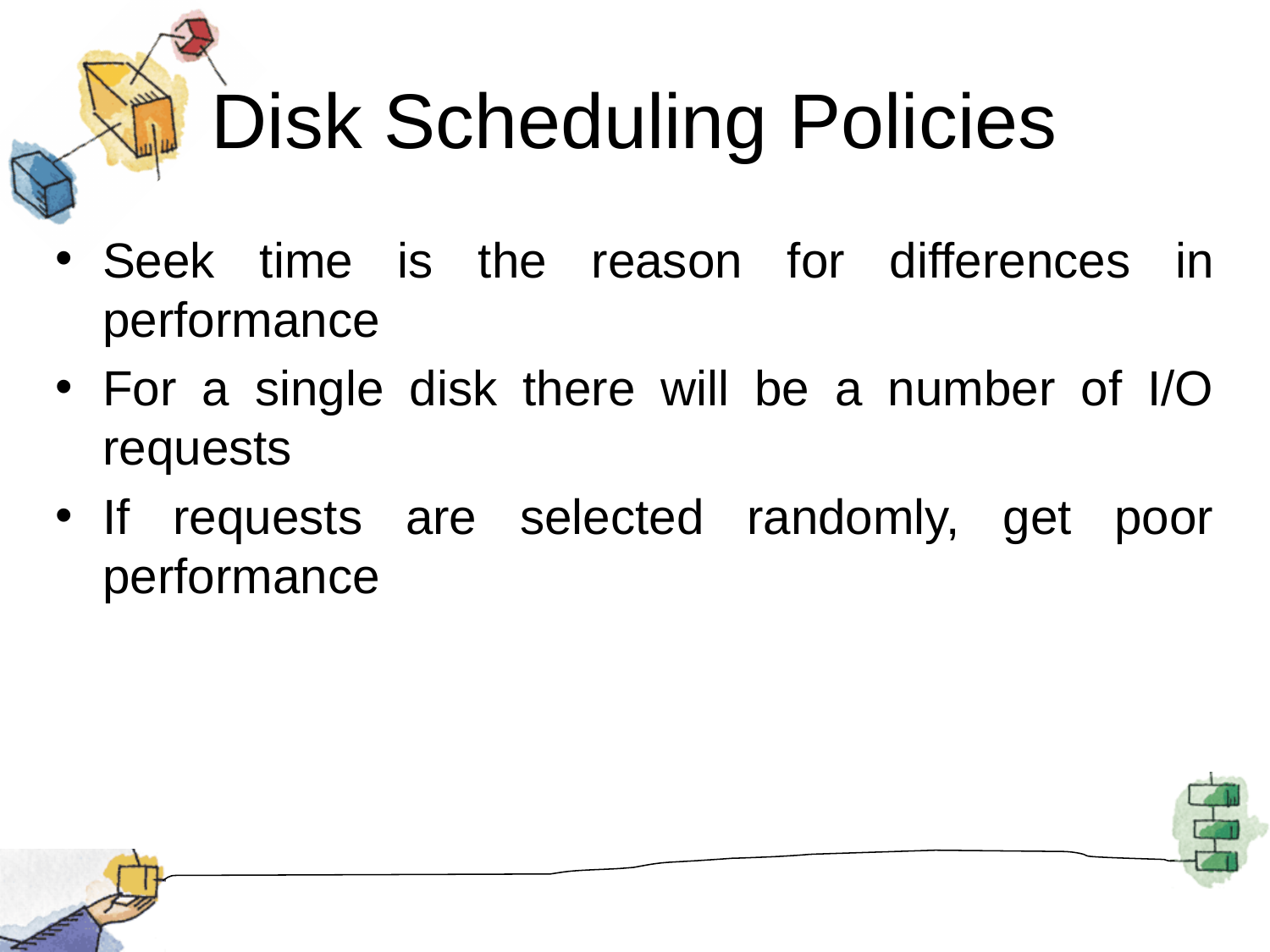

# Disk Scheduling Policies
Seek time is the reason for differences in performance
For a single disk there will be a number of I/O requests
If requests are selected randomly, get poor performance